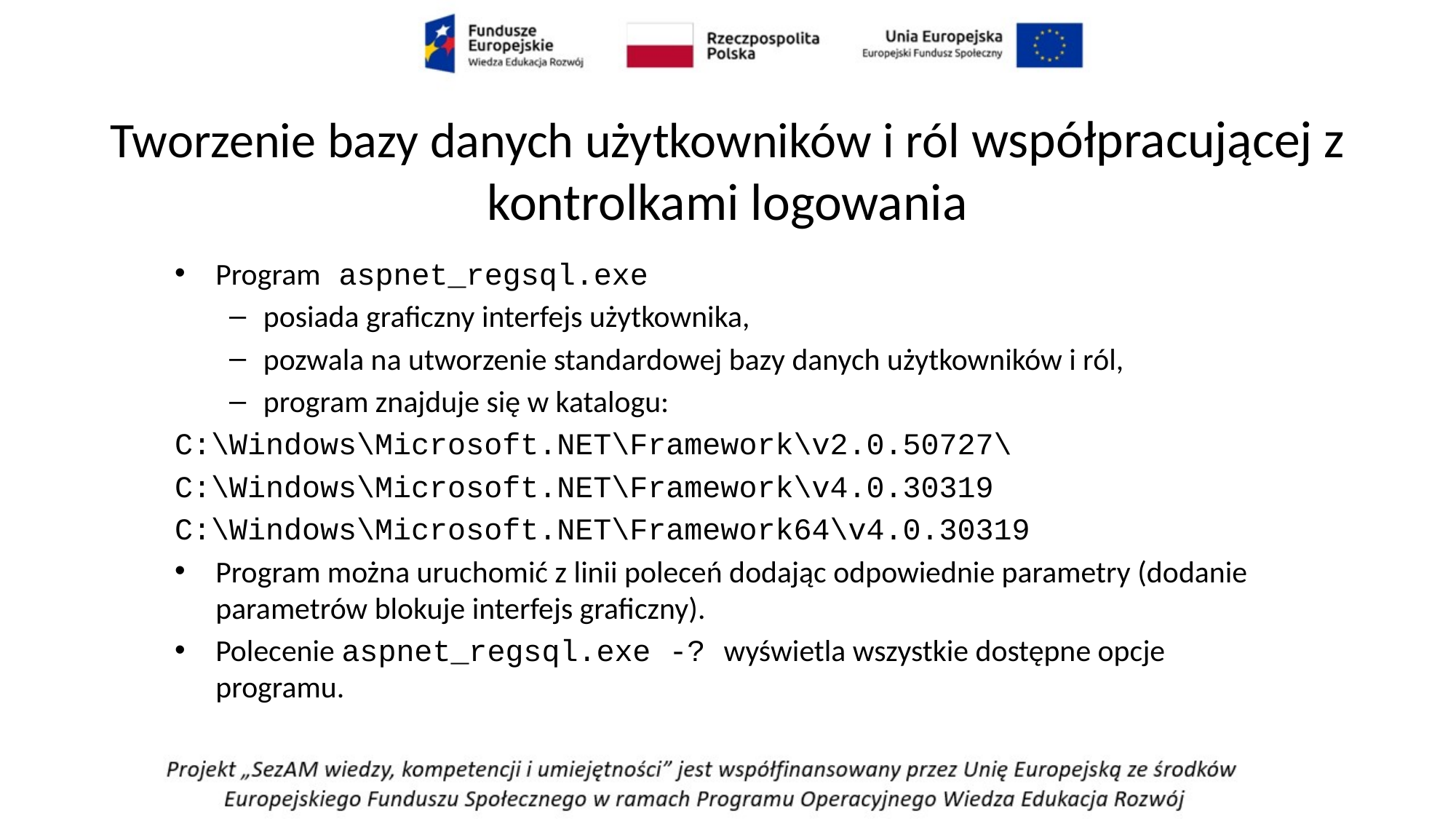

# Tworzenie bazy danych użytkowników i ról współpracującej z kontrolkami logowania
Program aspnet_regsql.exe
posiada graficzny interfejs użytkownika,
pozwala na utworzenie standardowej bazy danych użytkowników i ról,
program znajduje się w katalogu:
C:\Windows\Microsoft.NET\Framework\v2.0.50727\
C:\Windows\Microsoft.NET\Framework\v4.0.30319
C:\Windows\Microsoft.NET\Framework64\v4.0.30319
Program można uruchomić z linii poleceń dodając odpowiednie parametry (dodanie parametrów blokuje interfejs graficzny).
Polecenie aspnet_regsql.exe -? wyświetla wszystkie dostępne opcje programu.